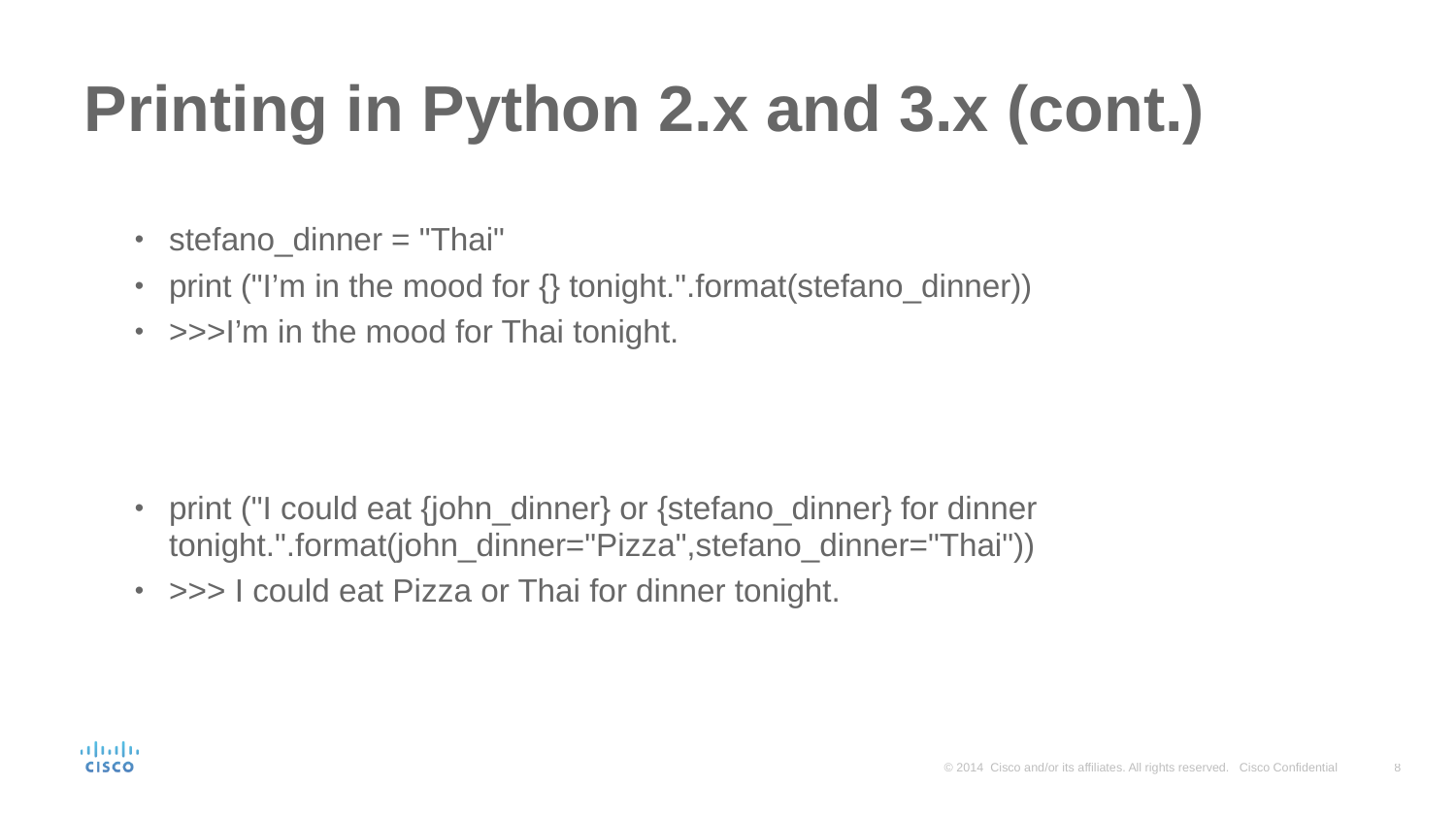

# Printing in Python 2.x and 3.x (cont.)
stefano_dinner = "Thai"
print ("I’m in the mood for {} tonight.".format(stefano_dinner))
>>>I’m in the mood for Thai tonight.

print ("I could eat {john_dinner} or {stefano_dinner} for dinner tonight.".format(john_dinner="Pizza",stefano_dinner="Thai"))
>>> I could eat Pizza or Thai for dinner tonight.